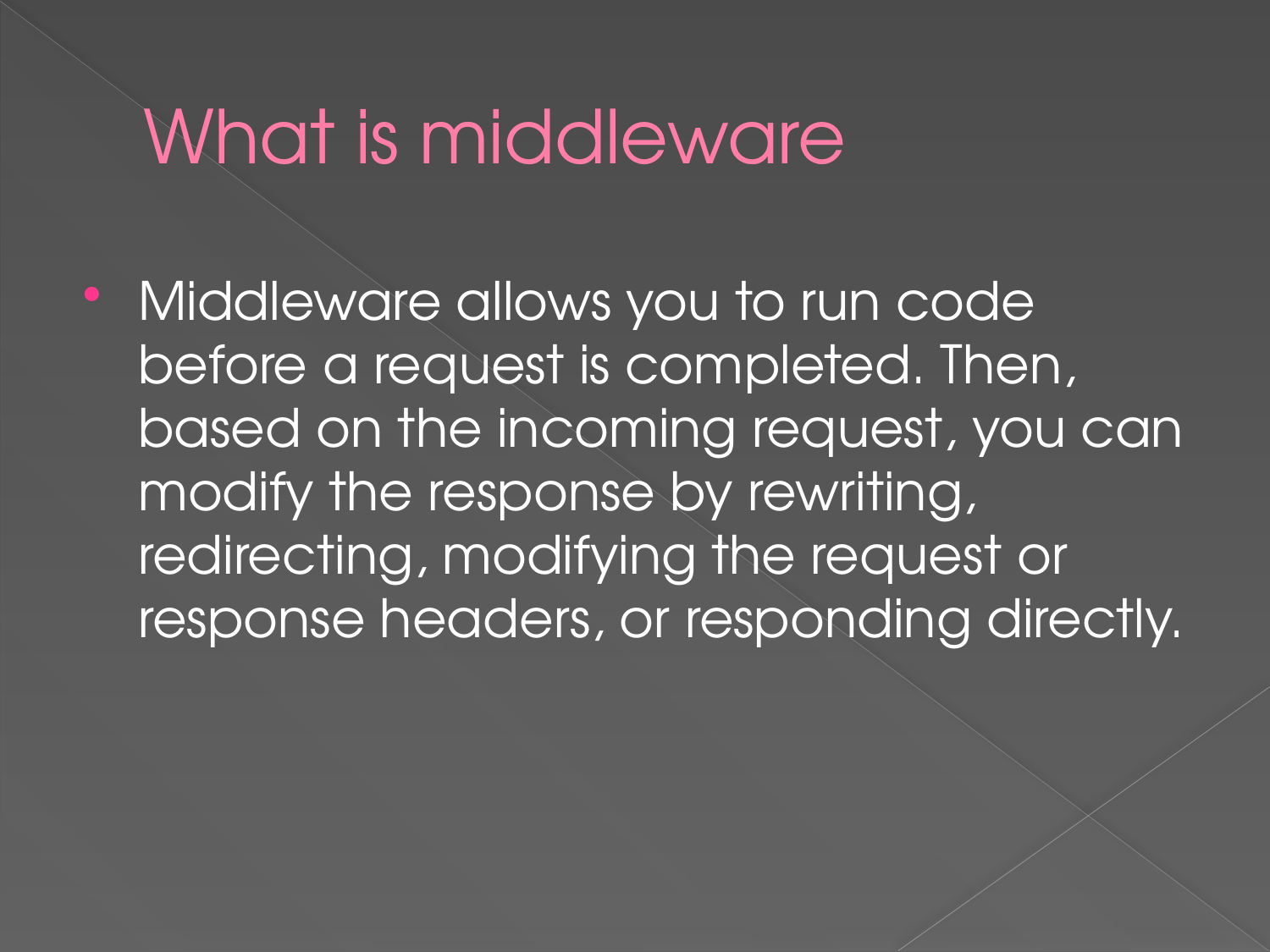

# What is middleware
Middleware allows you to run code before a request is completed. Then, based on the incoming request, you can modify the response by rewriting, redirecting, modifying the request or response headers, or responding directly.